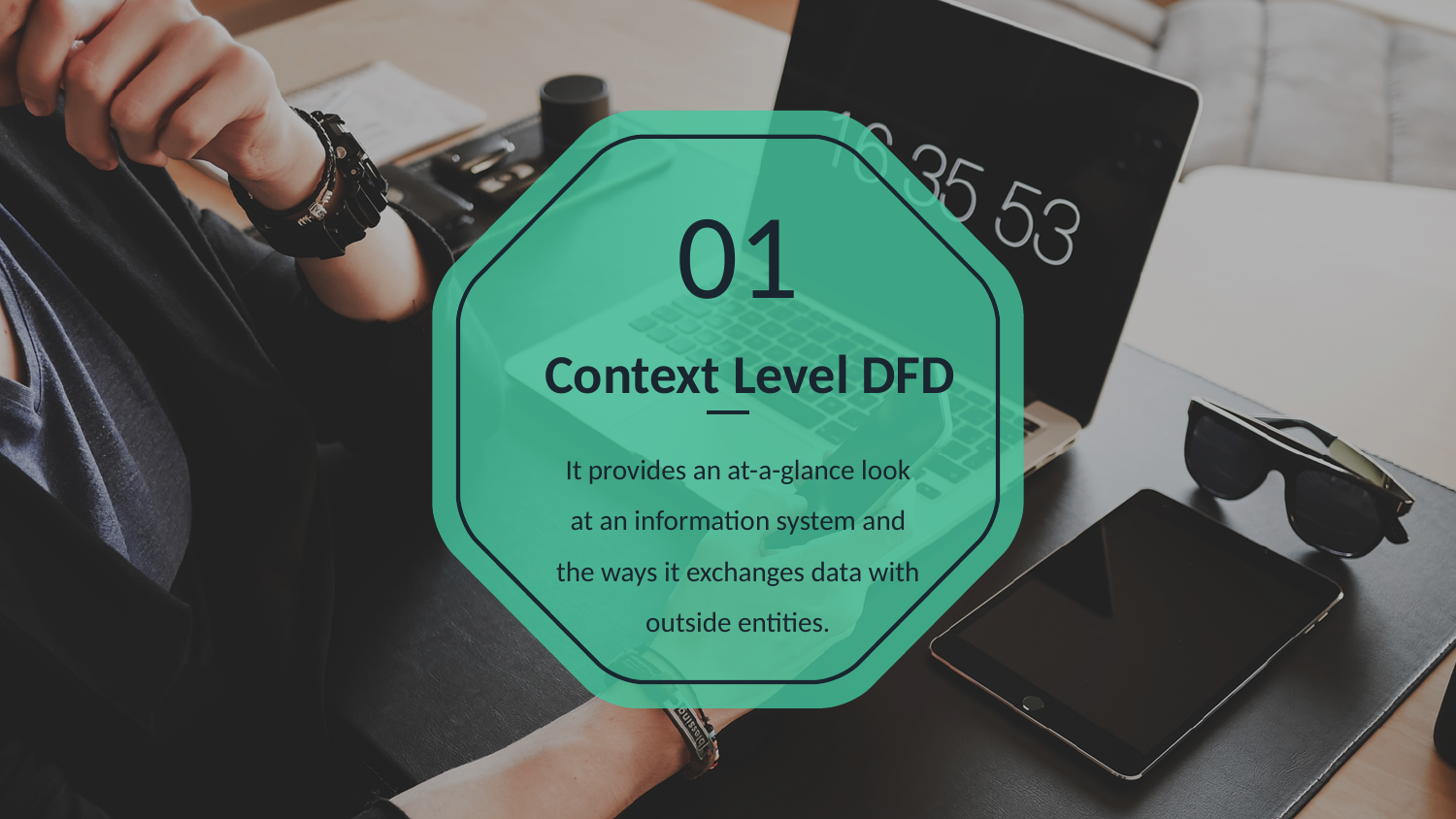

01
Context Level DFD
It provides an at-a-glance look at an information system and the ways it exchanges data with outside entities.